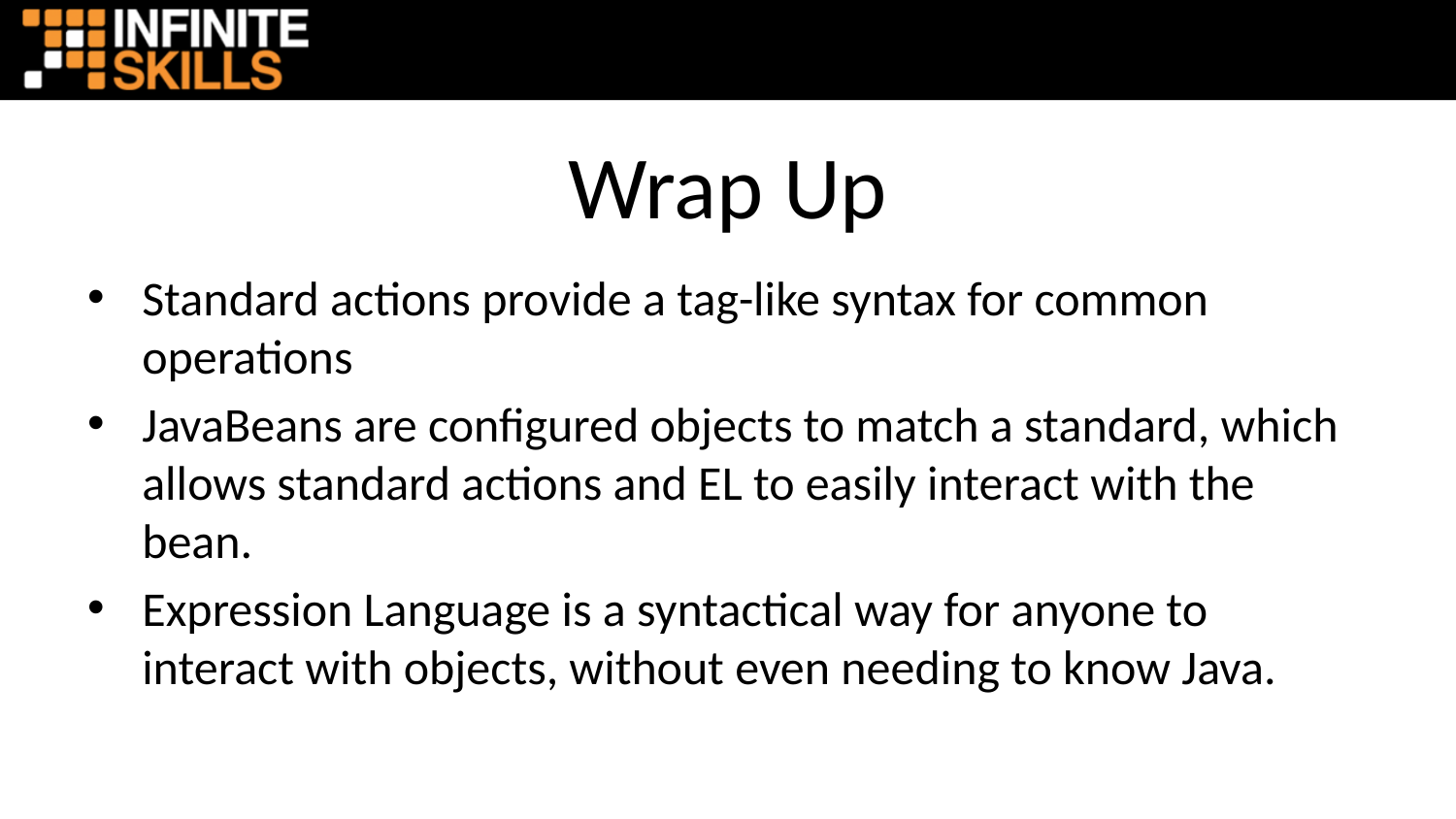

# Wrap Up
Standard actions provide a tag-like syntax for common operations
JavaBeans are configured objects to match a standard, which allows standard actions and EL to easily interact with the bean.
Expression Language is a syntactical way for anyone to interact with objects, without even needing to know Java.